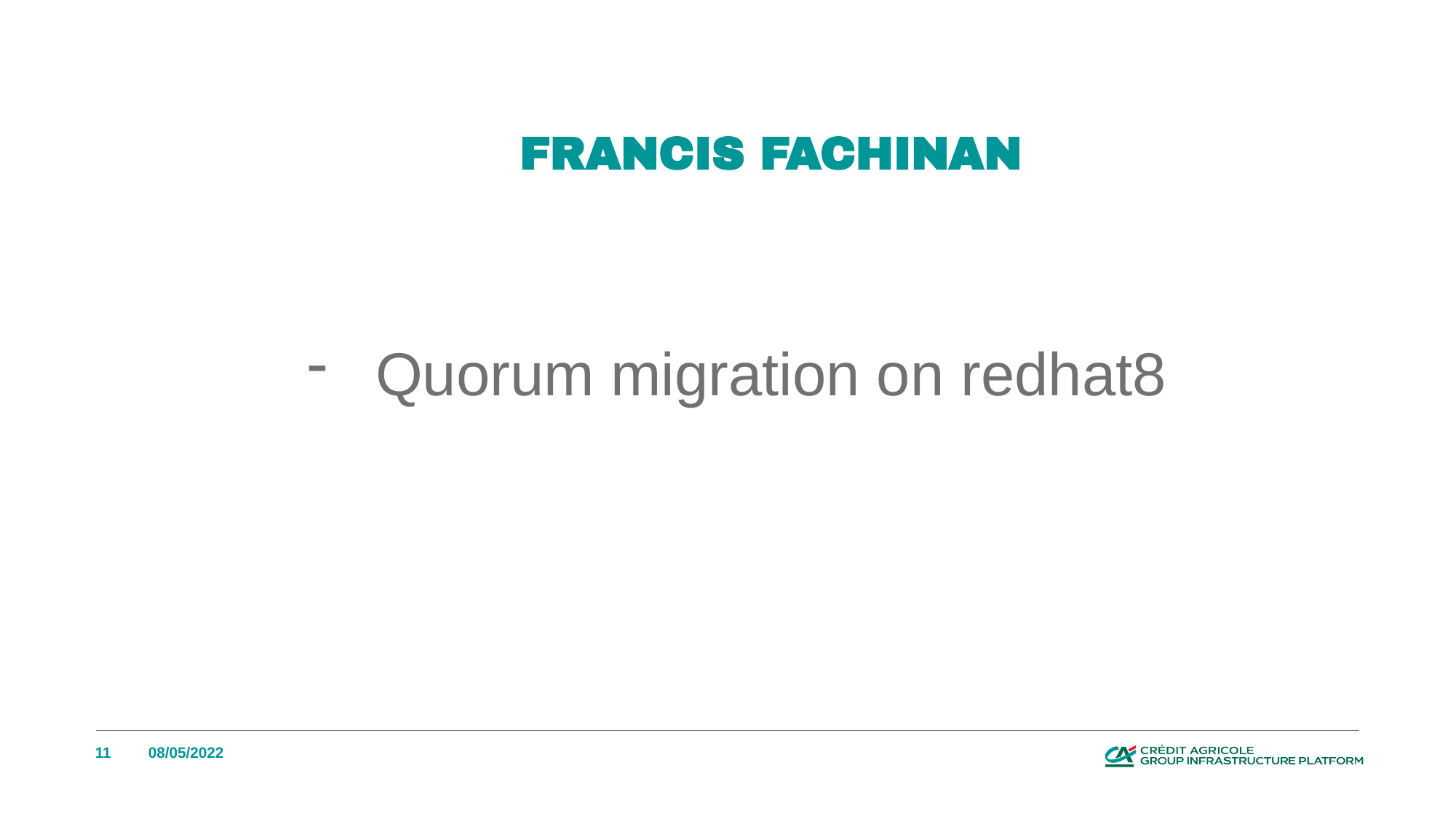

# Francis fachinan
Quorum migration on redhat8

11
08/05/2022